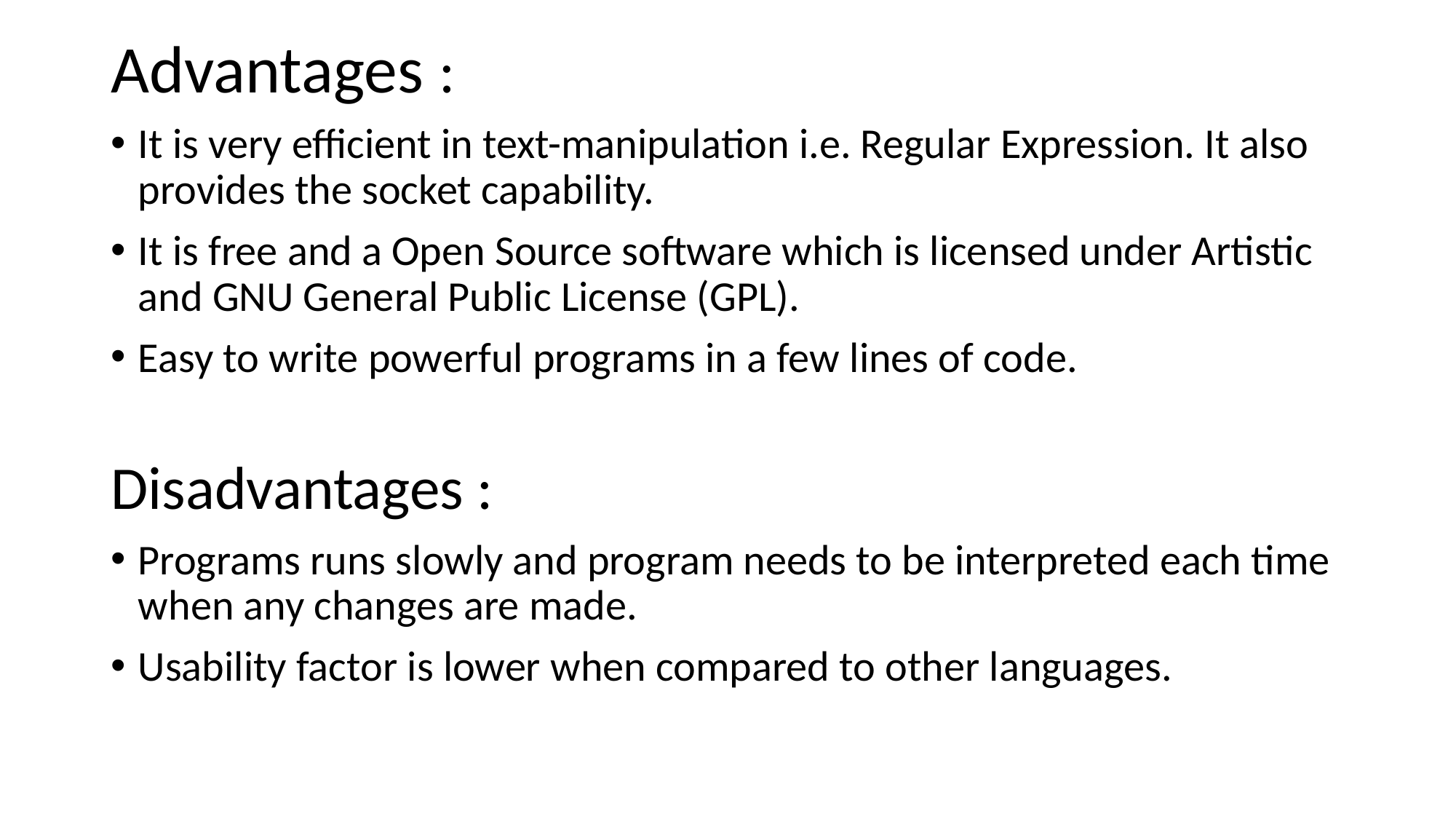

Advantages :
It is very efficient in text-manipulation i.e. Regular Expression. It also provides the socket capability.
It is free and a Open Source software which is licensed under Artistic and GNU General Public License (GPL).
Easy to write powerful programs in a few lines of code.

Disadvantages :
Programs runs slowly and program needs to be interpreted each time when any changes are made.
Usability factor is lower when compared to other languages.